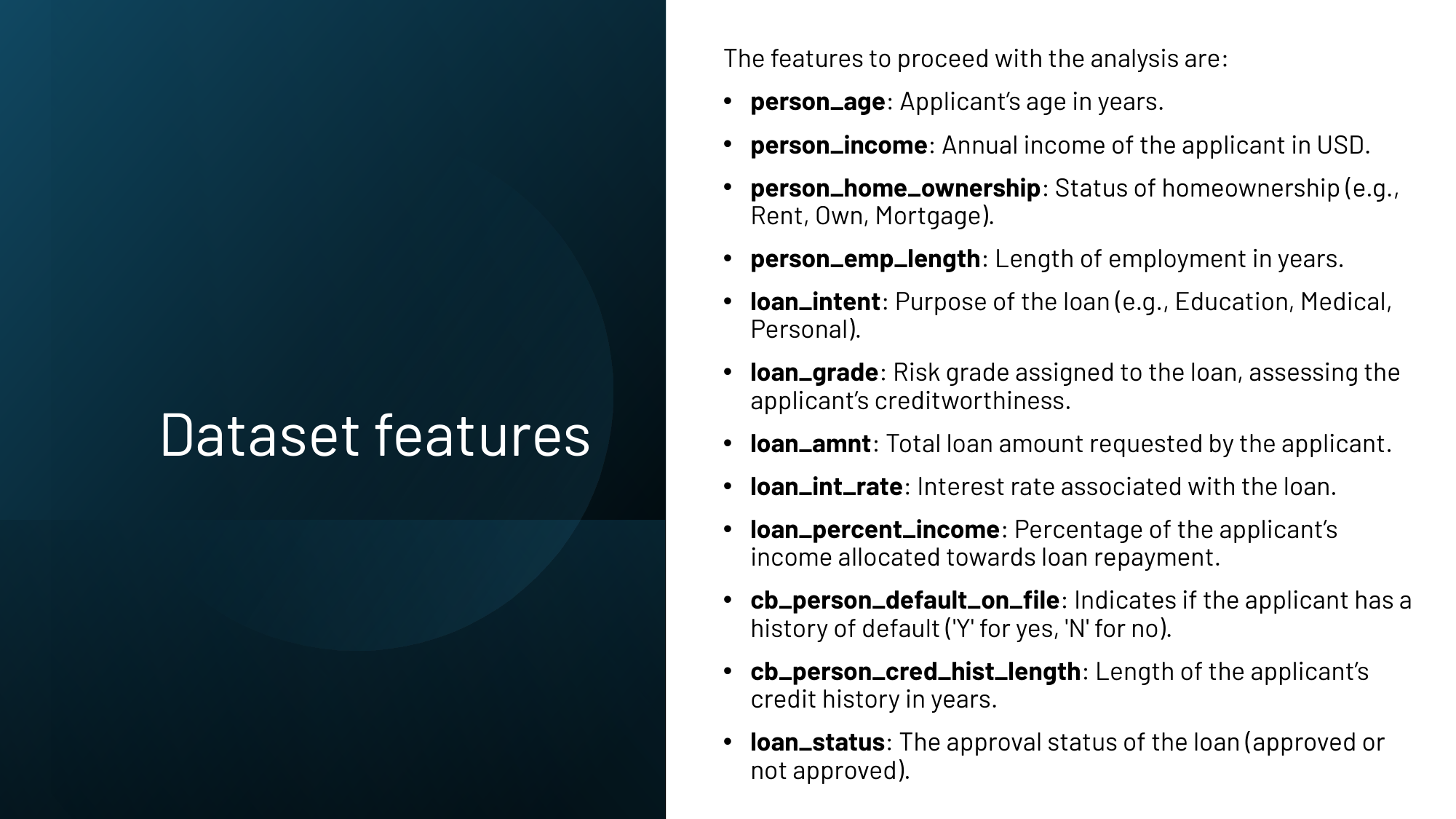

The features to proceed with the analysis are:
person_age: Applicant’s age in years.
person_income: Annual income of the applicant in USD.
person_home_ownership: Status of homeownership (e.g., Rent, Own, Mortgage).
person_emp_length: Length of employment in years.
loan_intent: Purpose of the loan (e.g., Education, Medical, Personal).
loan_grade: Risk grade assigned to the loan, assessing the applicant’s creditworthiness.
loan_amnt: Total loan amount requested by the applicant.
loan_int_rate: Interest rate associated with the loan.
loan_percent_income: Percentage of the applicant’s income allocated towards loan repayment.
cb_person_default_on_file: Indicates if the applicant has a history of default ('Y' for yes, 'N' for no).
cb_person_cred_hist_length: Length of the applicant’s credit history in years.
loan_status: The approval status of the loan (approved or not approved).
# Dataset features